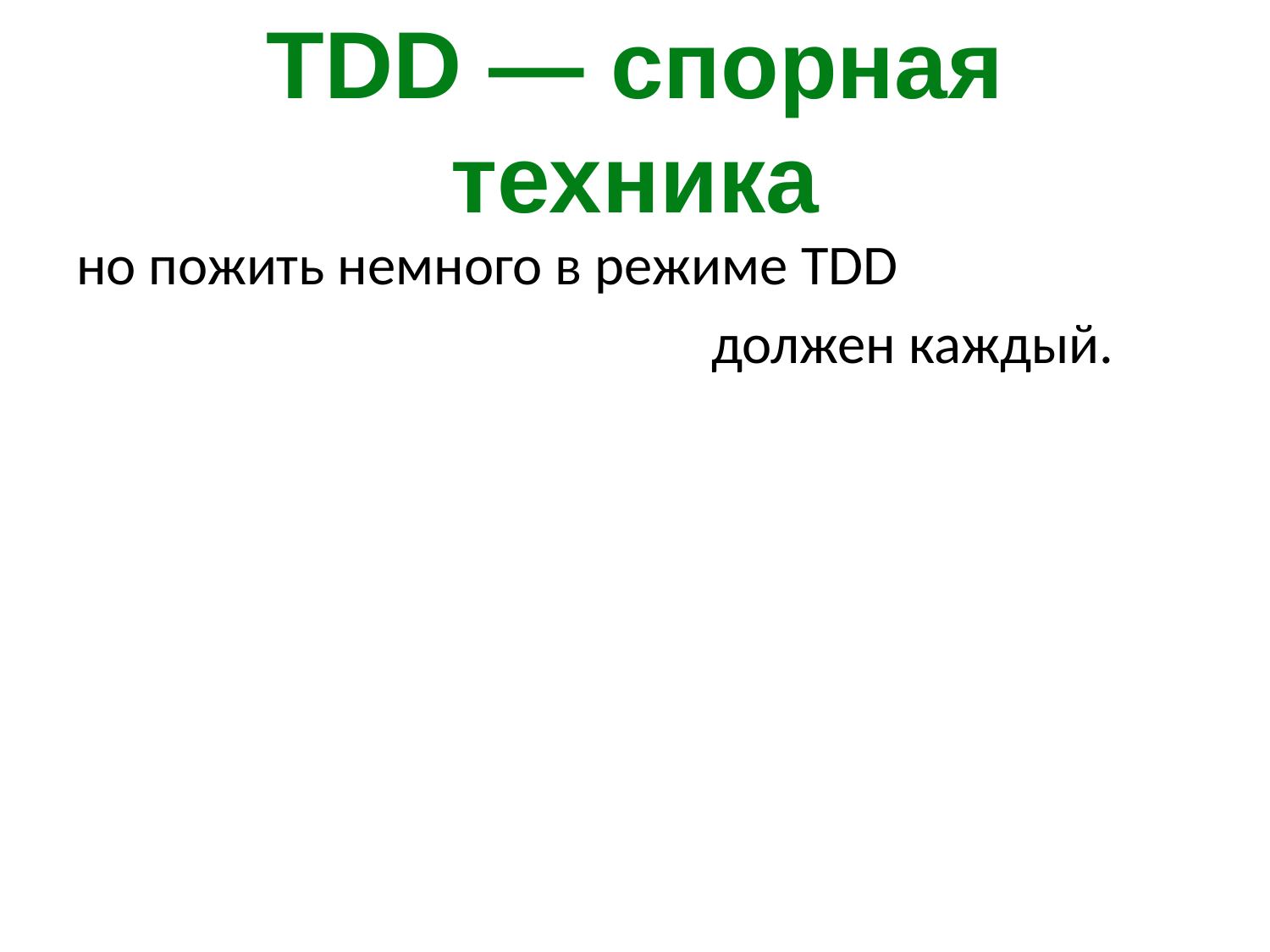

# TDD — спорная техника
но пожить немного в режиме TDD
					должен каждый.